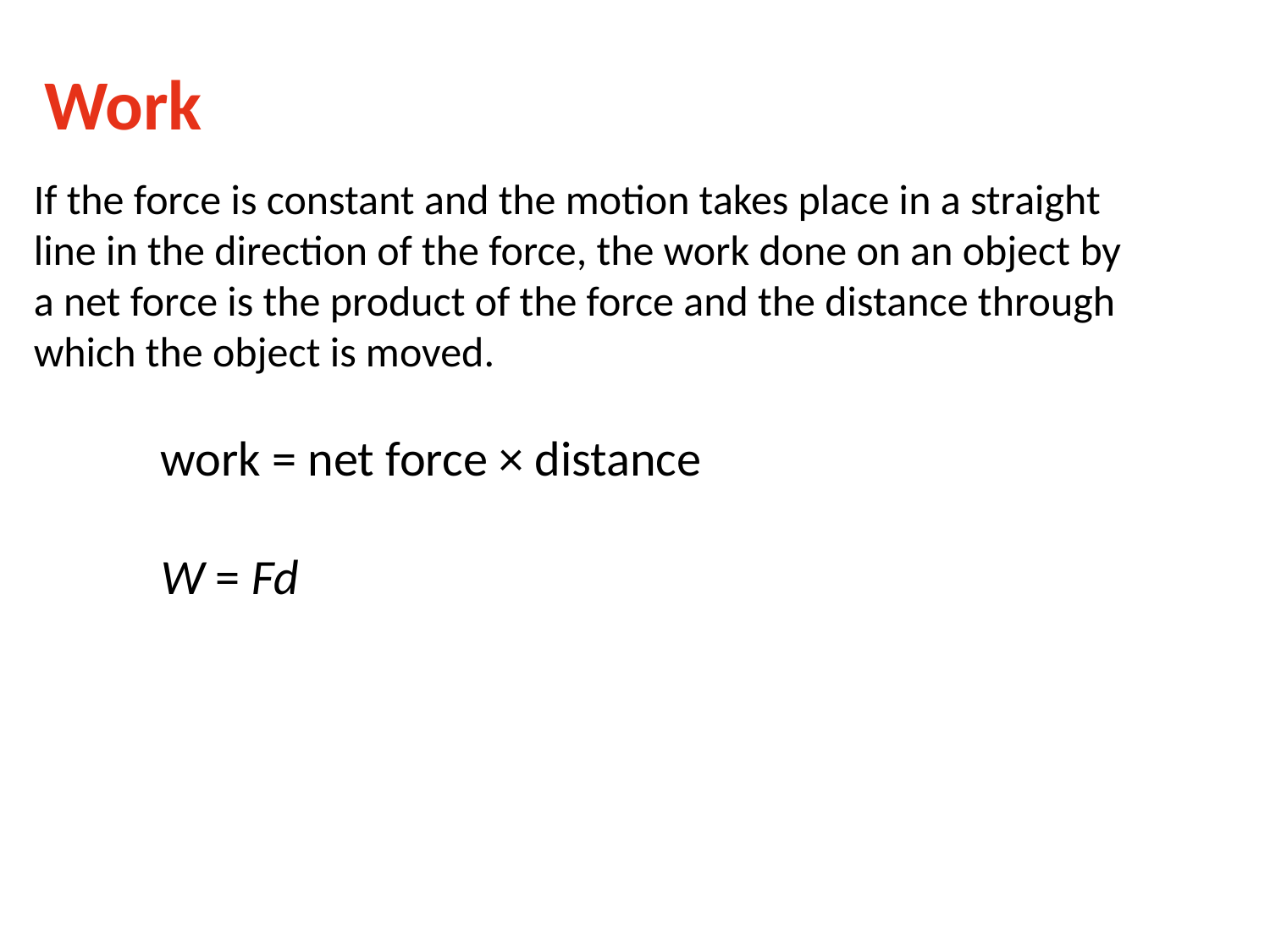

Work
If the force is constant and the motion takes place in a straight line in the direction of the force, the work done on an object by a net force is the product of the force and the distance through which the object is moved.

	work = net force × distance

	W = Fd